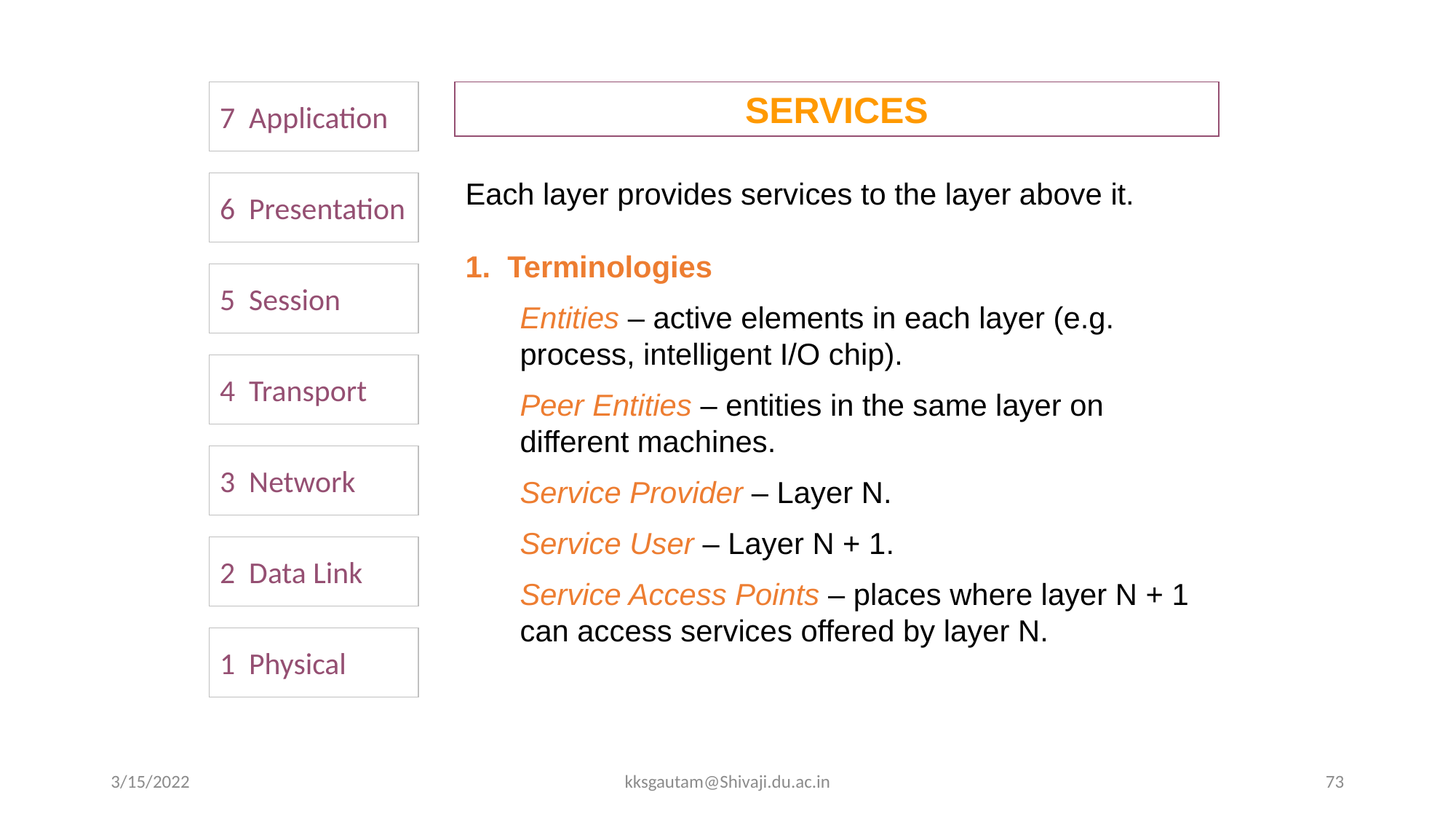

7  Application
SERVICES

Each layer provides services to the layer above it.

1.  Terminologies

Entities – active elements in each layer (e.g. process, intelligent I/O chip).

Peer Entities – entities in the same layer on different machines.

Service Provider – Layer N.

Service User – Layer N + 1.

Service Access Points – places where layer N + 1 can access services offered by layer N.
6  Presentation
5  Session
4  Transport
3  Network
2  Data Link
1  Physical
3/15/2022
kksgautam@Shivaji.du.ac.in
73